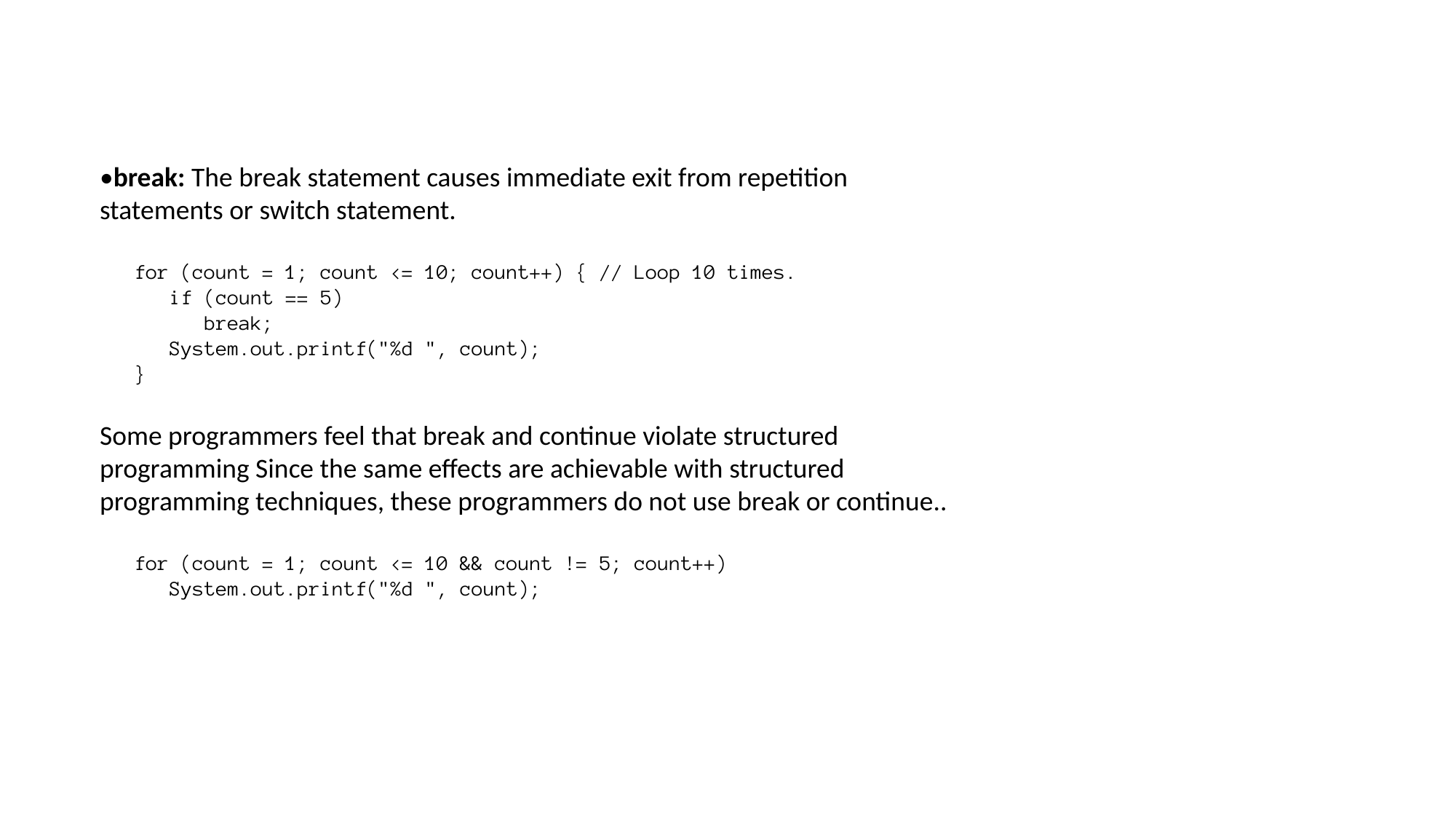

•break: The break statement causes immediate exit from repetition statements or switch statement.

   for (count = 1; count <= 10; count++) { // Loop 10 times.
      if (count == 5)
         break;
      System.out.printf("%d ", count);
   }

Some programmers feel that break and continue violate structured programming Since the same effects are achievable with structured programming techniques, these programmers do not use break or continue..

   for (count = 1; count <= 10 && count != 5; count++)
      System.out.printf("%d ", count);